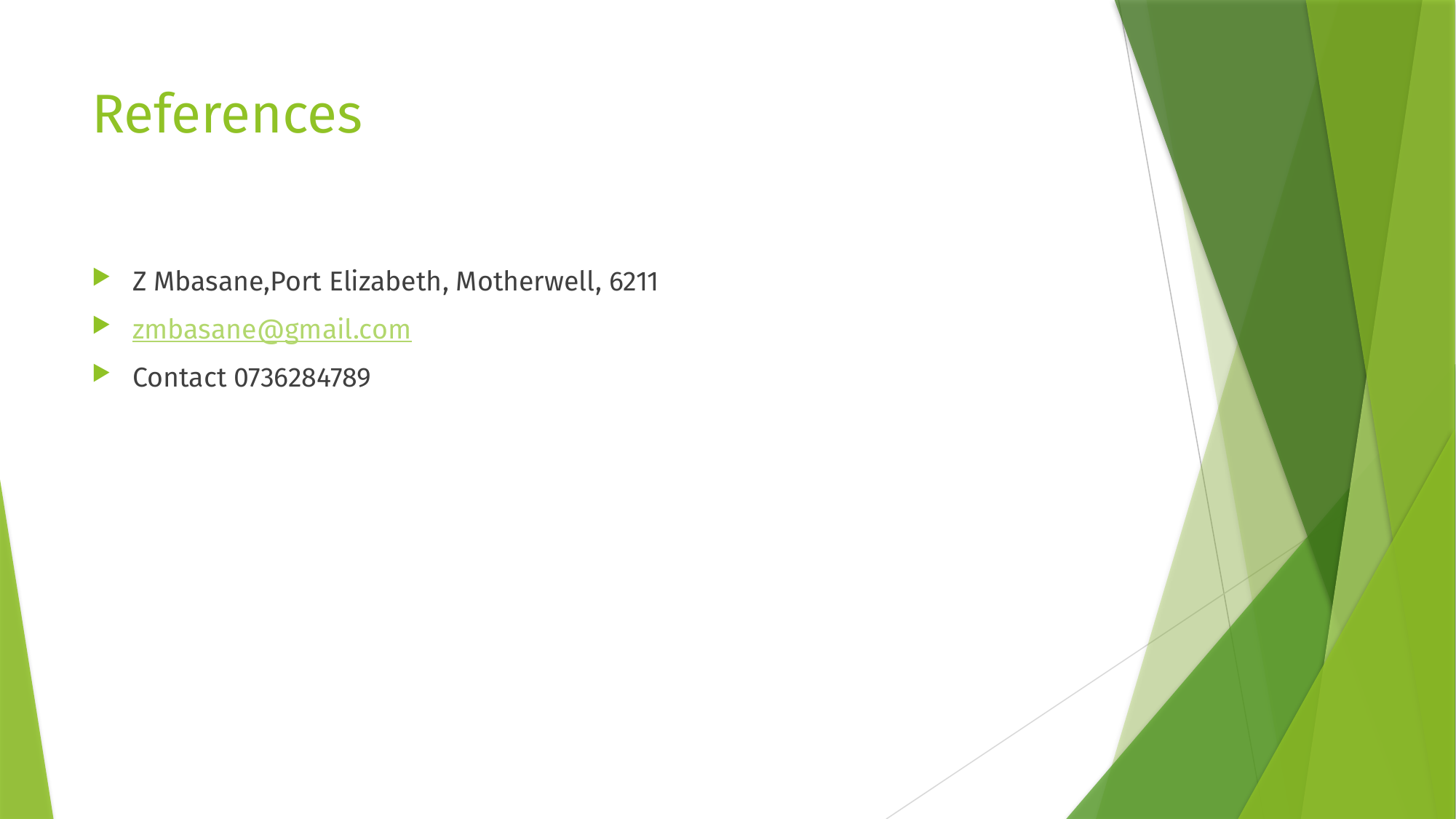

# References
Z Mbasane,Port Elizabeth, Motherwell, 6211
zmbasane@gmail.com
Contact 0736284789